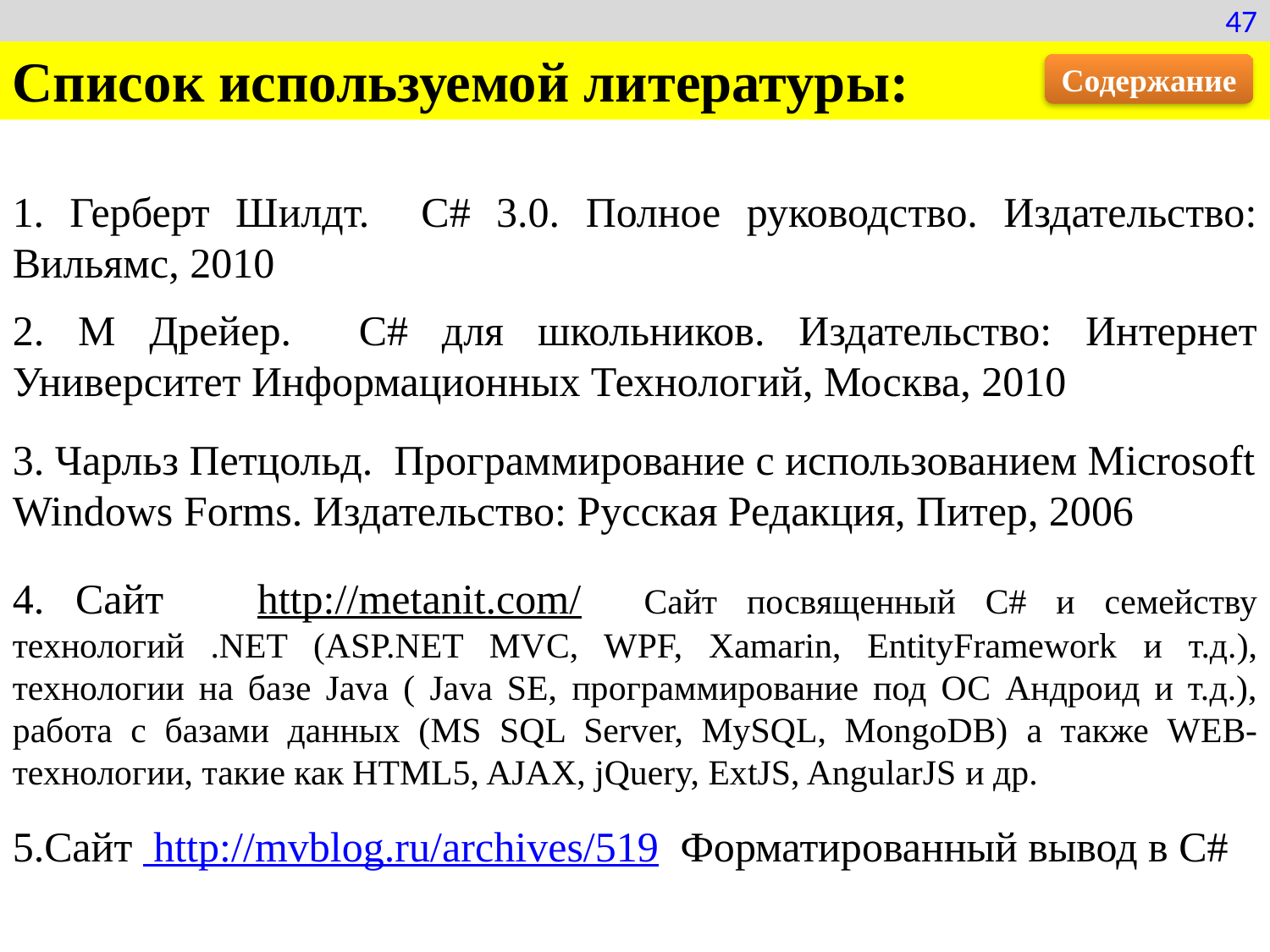

47
Список используемой литературы:
Содержание
1. Герберт Шилдт.  C# 3.0. Полное руководство. Издательство: Вильямс, 2010
2. М Дрейер.  C# для школьников. Издательство: Интернет Университет Информационных Технологий, Москва, 2010
3. Чарльз Петцольд.  Программирование с использованием Microsoft Windows Forms. Издательство: Русская Редакция, Питер, 2006
4. Сайт   http://metanit.com/  Сайт посвященный C# и семейству технологий .NET (ASP.NET MVC, WPF, Xamarin, EntityFramework и т.д.), технологии на базе Java ( Java SE, программирование под ОС Андроид и т.д.), работа с базами данных (MS SQL Server, MySQL, MongoDB) а также WEB-технологии, такие как HTML5, AJAX, jQuery, ExtJS, AngularJS и др.
5.Сайт  http://mvblog.ru/archives/519  Форматированный вывод в C#